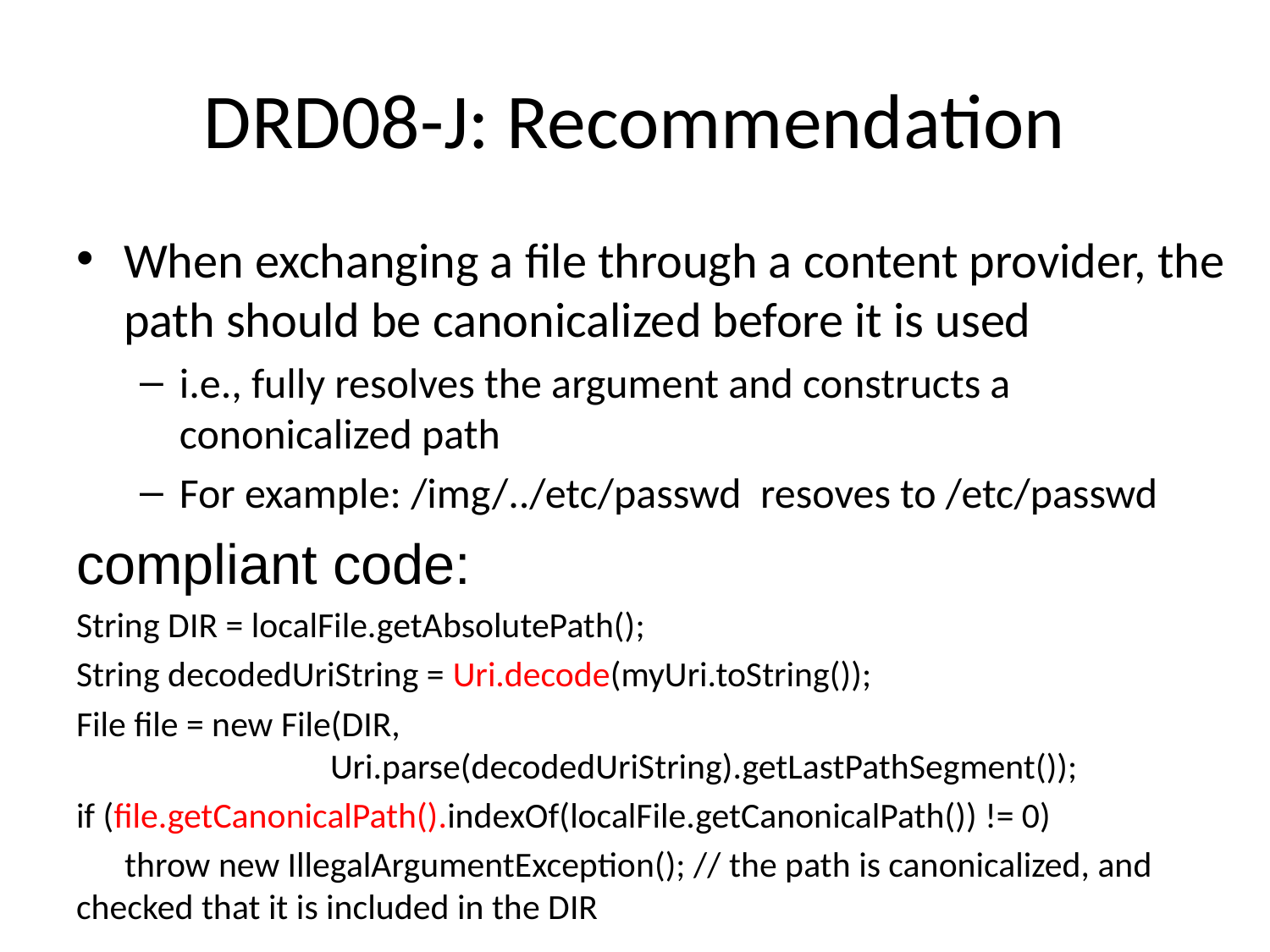

# DRD08-J: Recommendation
When exchanging a file through a content provider, the path should be canonicalized before it is used
i.e., fully resolves the argument and constructs a cononicalized path
For example: /img/../etc/passwd  resoves to /etc/passwd
compliant code:
String DIR = localFile.getAbsolutePath();
String decodedUriString = Uri.decode(myUri.toString());
File file = new File(DIR,
		Uri.parse(decodedUriString).getLastPathSegment());
if (file.getCanonicalPath().indexOf(localFile.getCanonicalPath()) != 0)
      throw new IllegalArgumentException(); // the path is canonicalized, and checked that it is included in the DIR